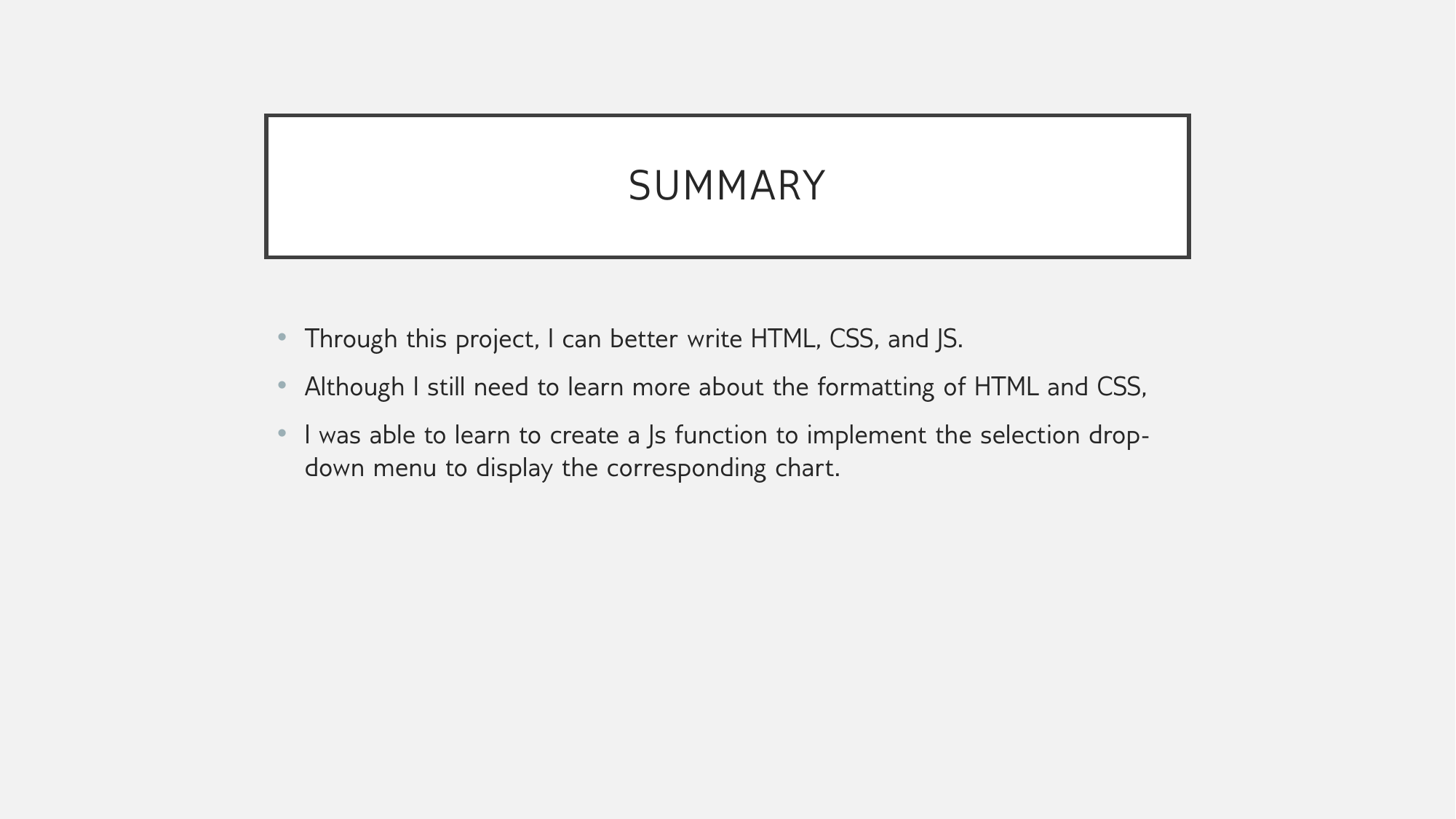

# SUMMARY
Through this project, I can better write HTML, CSS, and JS.
Although I still need to learn more about the formatting of HTML and CSS,
I was able to learn to create a Js function to implement the selection drop-down menu to display the corresponding chart.